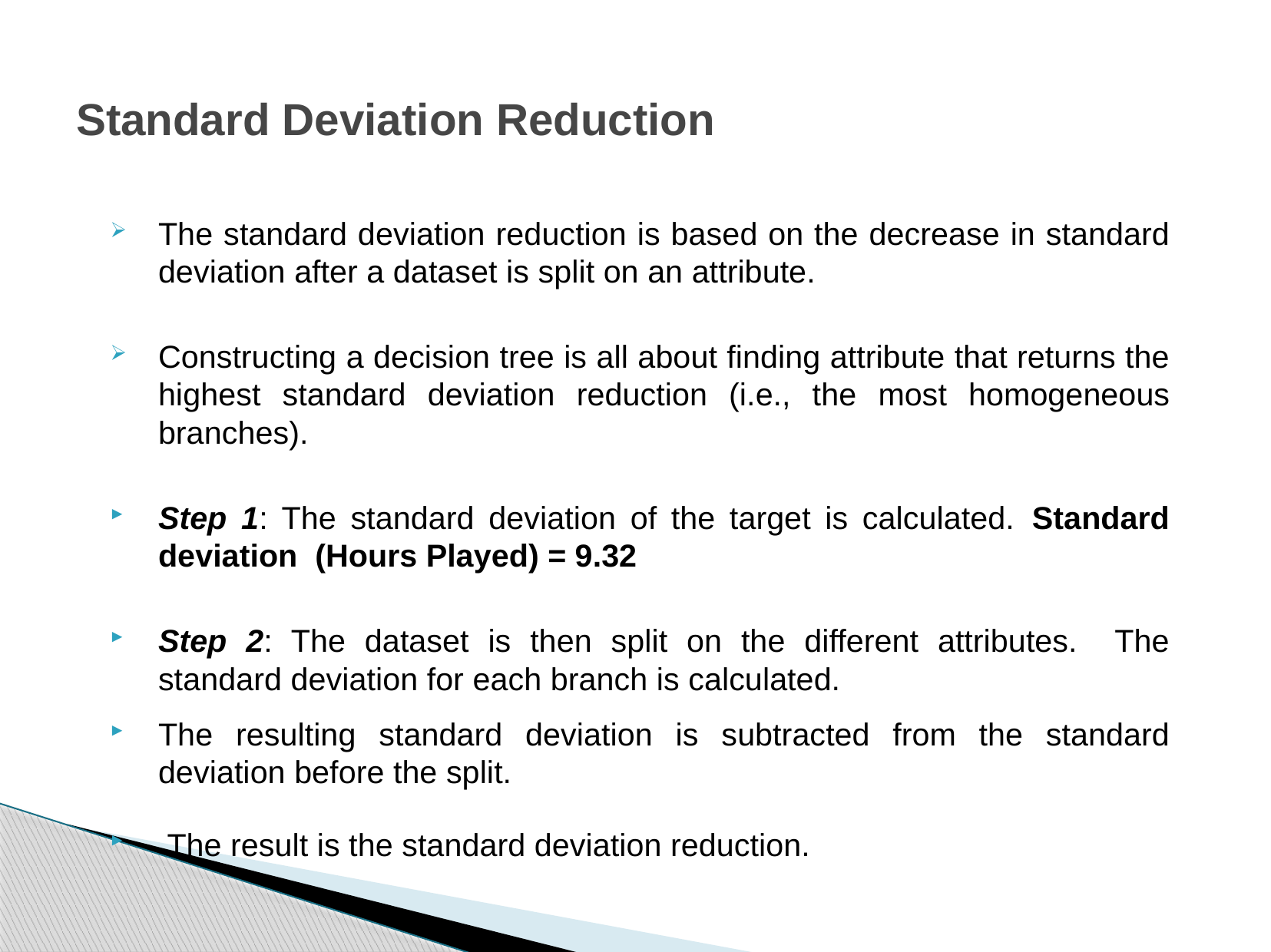

# Standard Deviation Reduction
The standard deviation reduction is based on the decrease in standard deviation after a dataset is split on an attribute.

Constructing a decision tree is all about finding attribute that returns the highest standard deviation reduction (i.e., the most homogeneous branches).

Step 1: The standard deviation of the target is calculated.  Standard deviation  (Hours Played) = 9.32

Step 2: The dataset is then split on the different attributes.  The standard deviation for each branch is calculated.
The resulting standard deviation is subtracted from the standard deviation before the split.

 The result is the standard deviation reduction.